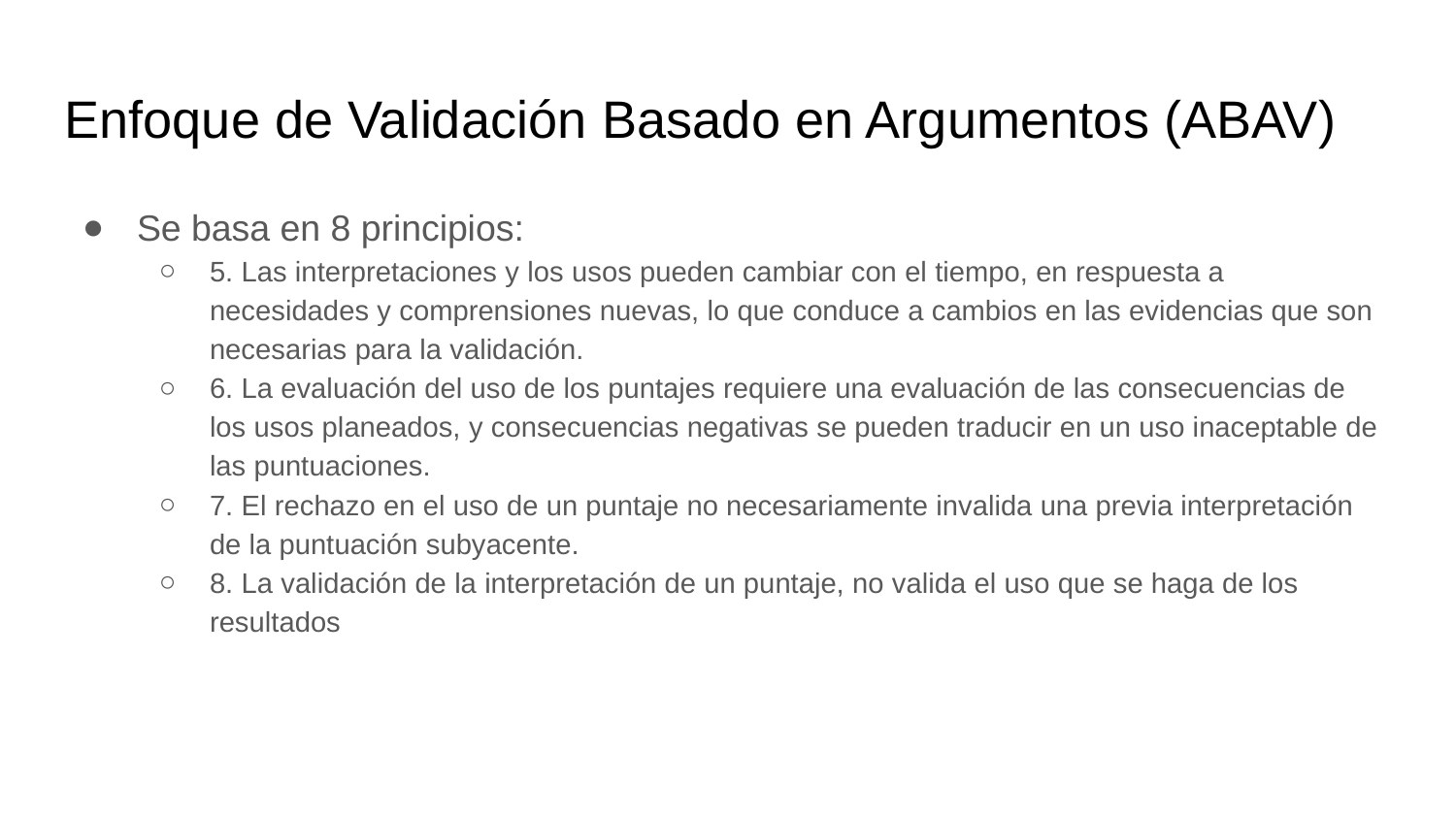

# Enfoque de Validación Basado en Argumentos (ABAV)
Se basa en 8 principios:
5. Las interpretaciones y los usos pueden cambiar con el tiempo, en respuesta a necesidades y comprensiones nuevas, lo que conduce a cambios en las evidencias que son necesarias para la validación.
6. La evaluación del uso de los puntajes requiere una evaluación de las consecuencias de los usos planeados, y consecuencias negativas se pueden traducir en un uso inaceptable de las puntuaciones.
7. El rechazo en el uso de un puntaje no necesariamente invalida una previa interpretación de la puntuación subyacente.
8. La validación de la interpretación de un puntaje, no valida el uso que se haga de los resultados